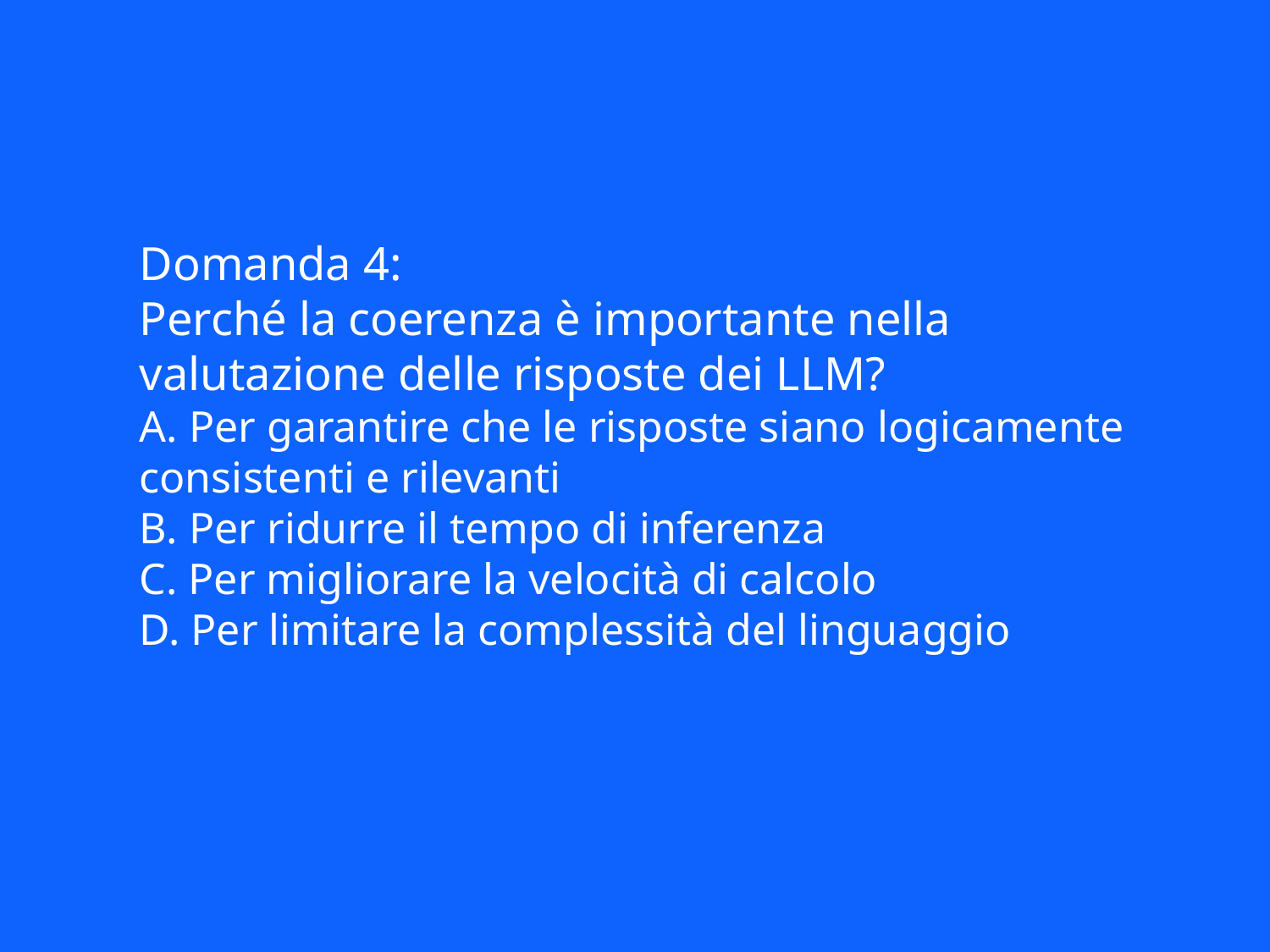

Domanda 4:
Perché la coerenza è importante nella valutazione delle risposte dei LLM?
A. Per garantire che le risposte siano logicamente consistenti e rilevanti
B. Per ridurre il tempo di inferenza
C. Per migliorare la velocità di calcolo
D. Per limitare la complessità del linguaggio